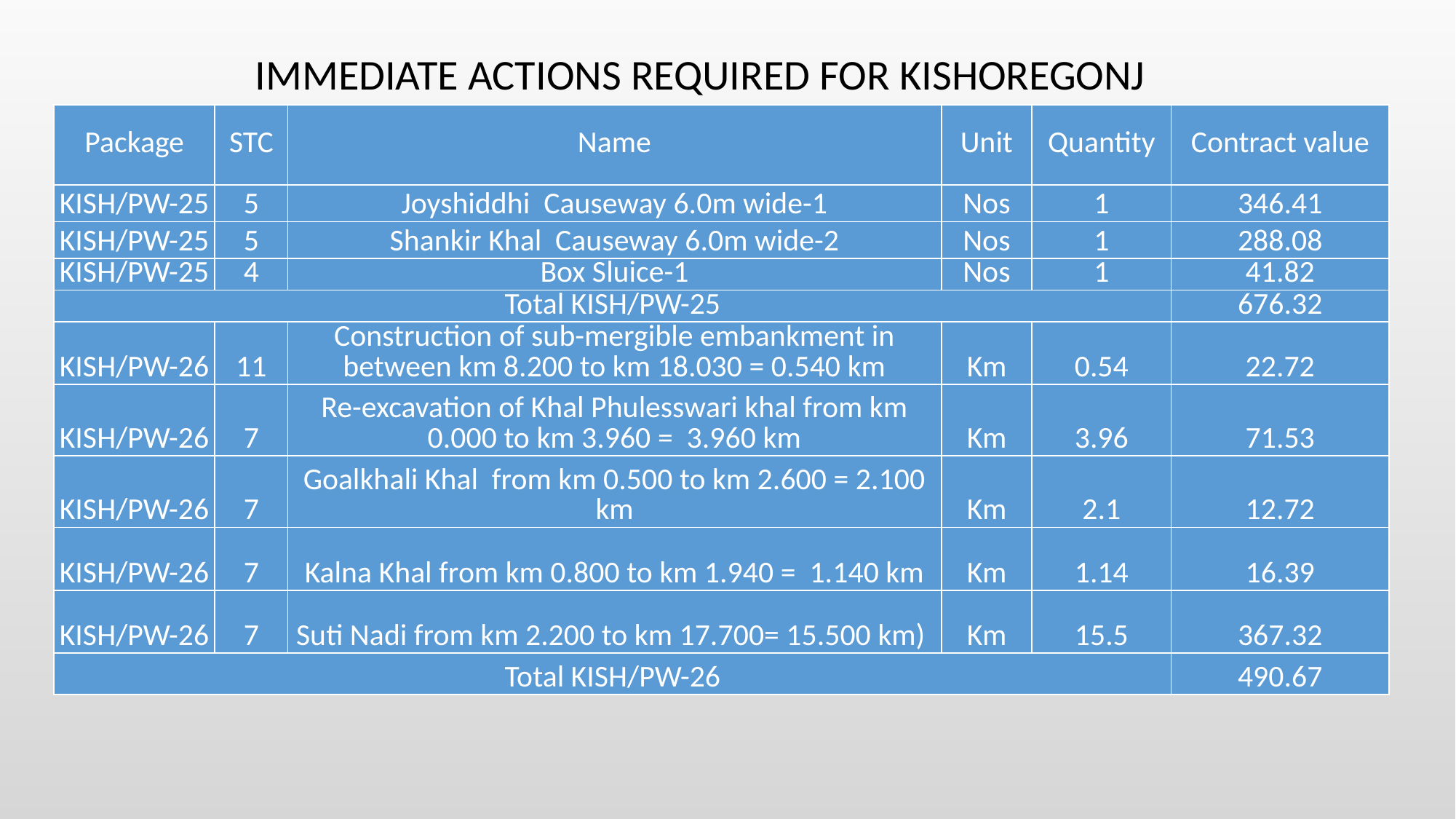

# IMMEDIATE ACTIONS REQUIRED FOR KISHOREGONJ
| Package | STC | Name | Unit | Quantity | Contract value |
| --- | --- | --- | --- | --- | --- |
| KISH/PW-25 | 5 | Joyshiddhi Causeway 6.0m wide-1 | Nos | 1 | 346.41 |
| KISH/PW-25 | 5 | Shankir Khal Causeway 6.0m wide-2 | Nos | 1 | 288.08 |
| KISH/PW-25 | 4 | Box Sluice-1 | Nos | 1 | 41.82 |
| Total KISH/PW-25 |  |  |  |  | 676.32 |
| KISH/PW-26 | 11 | Construction of sub-mergible embankment in between km 8.200 to km 18.030 = 0.540 km | Km | 0.54 | 22.72 |
| KISH/PW-26 | 7 | Re-excavation of Khal Phulesswari khal from km 0.000 to km 3.960 = 3.960 km | Km | 3.96 | 71.53 |
| KISH/PW-26 | 7 | Goalkhali Khal from km 0.500 to km 2.600 = 2.100 km | Km | 2.1 | 12.72 |
| KISH/PW-26 | 7 | Kalna Khal from km 0.800 to km 1.940 = 1.140 km | Km | 1.14 | 16.39 |
| KISH/PW-26 | 7 | Suti Nadi from km 2.200 to km 17.700= 15.500 km) | Km | 15.5 | 367.32 |
| Total KISH/PW-26 |  |  |  |  | 490.67 |